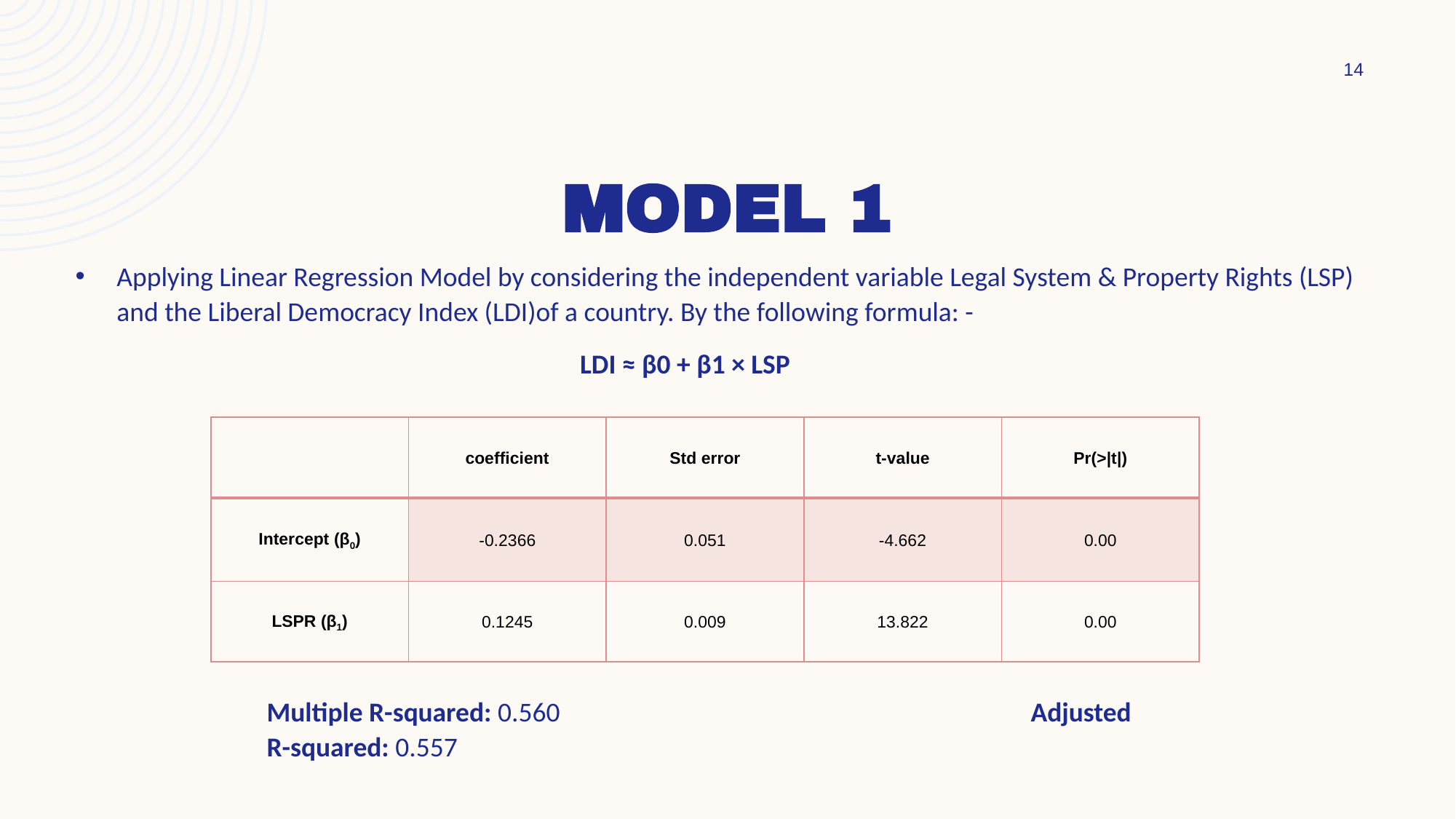

14
# Model 1
Applying Linear Regression Model by considering the independent variable Legal System & Property Rights (LSP) and the Liberal Democracy Index (LDI)of a country. By the following formula: -
			      	           LDI ≈ β0 + β1 × LSP

|  | coefficient | Std error | t-value | Pr(>|t|) |
| --- | --- | --- | --- | --- |
| Intercept (β0) | -0.2366 | 0.051 | -4.662 | 0.00 |
| LSPR (β1) | 0.1245 | 0.009 | 13.822 | 0.00 |
Multiple R-squared: 0.560 					Adjusted R-squared: 0.557